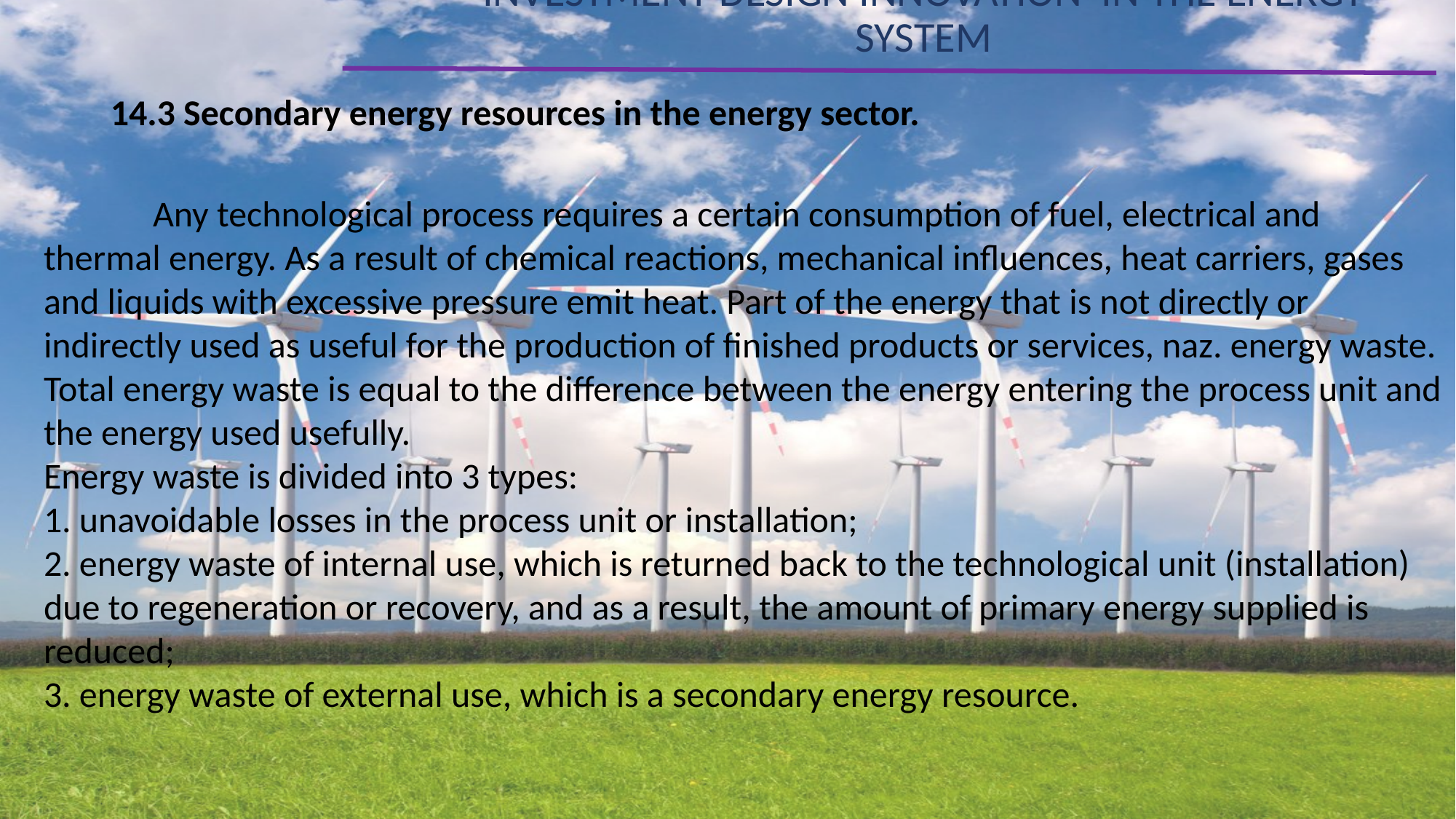

# INVESTMENT DESIGN INNOVATION  IN THE ENERGY SYSTEM
14.3 Secondary energy resources in the energy sector.
	Any technological process requires a certain consumption of fuel, electrical and thermal energy. As a result of chemical reactions, mechanical influences, heat carriers, gases and liquids with excessive pressure emit heat. Part of the energy that is not directly or indirectly used as useful for the production of finished products or services, naz. energy waste. Total energy waste is equal to the difference between the energy entering the process unit and the energy used usefully.
Energy waste is divided into 3 types:
1. unavoidable losses in the process unit or installation;
2. energy waste of internal use, which is returned back to the technological unit (installation) due to regeneration or recovery, and as a result, the amount of primary energy supplied is reduced;
3. energy waste of external use, which is a secondary energy resource.